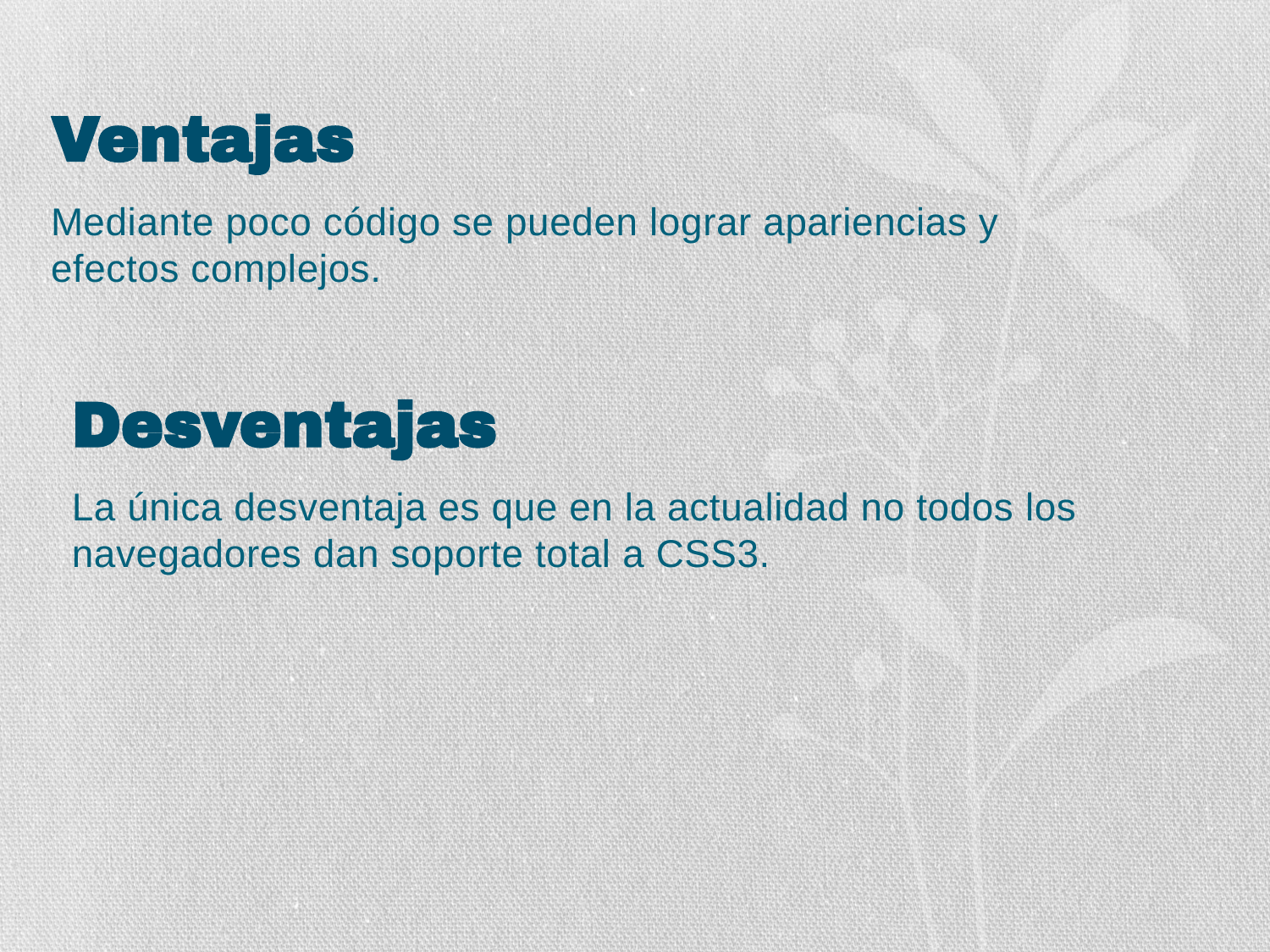

# Ventajas
Mediante poco código se pueden lograr apariencias y efectos complejos.
Desventajas
La única desventaja es que en la actualidad no todos los navegadores dan soporte total a CSS3.